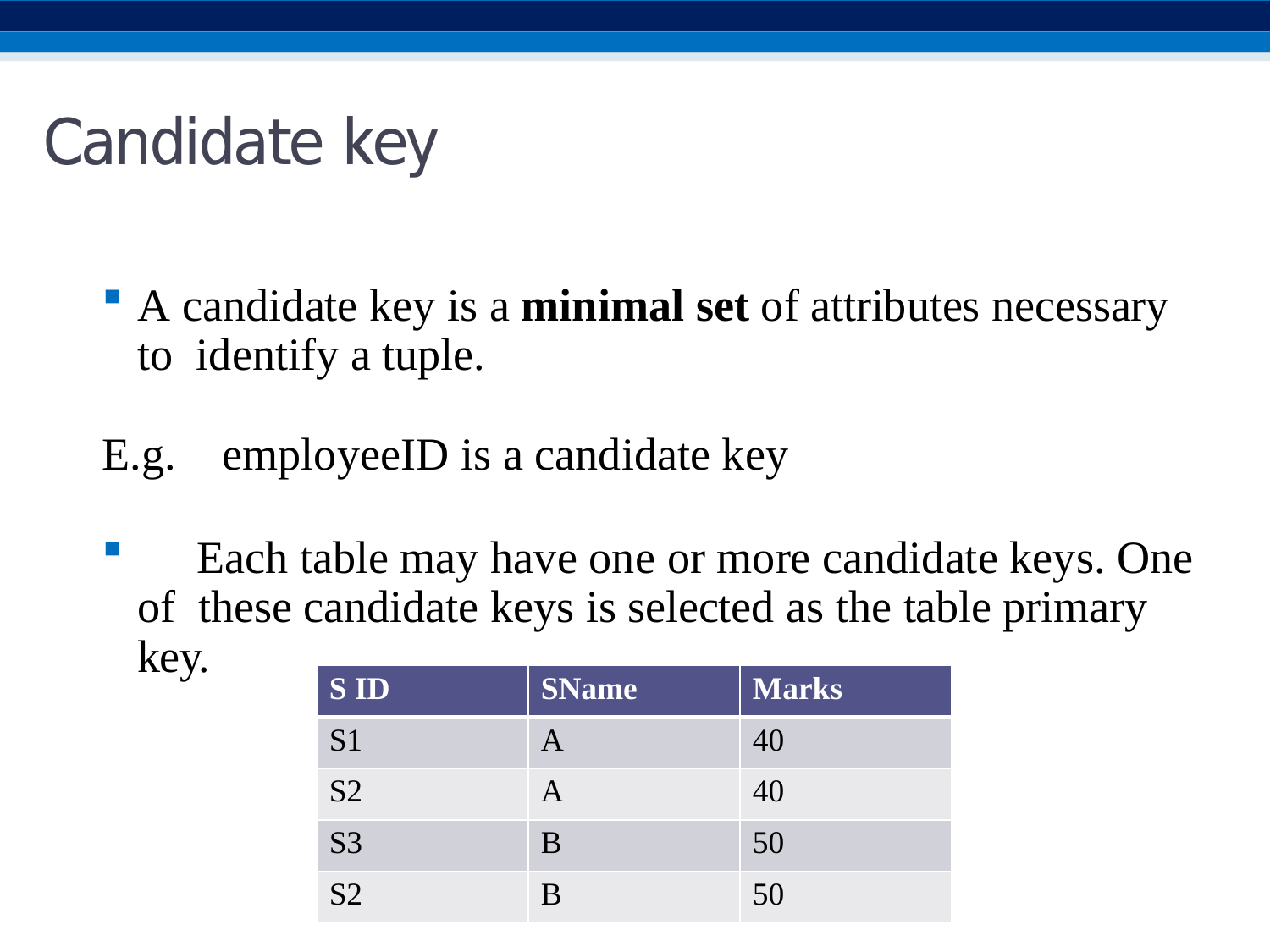

# Candidate key
A candidate key is a minimal set of attributes necessary to  identify a tuple.
E.g.	employeeID is a candidate key

	Each table may have one or more candidate keys. One of  these candidate keys is selected as the table primary key.
| S ID | SName | Marks |
| --- | --- | --- |
| S1 | A | 40 |
| S2 | A | 40 |
| S3 | B | 50 |
| S2 | B | 50 |